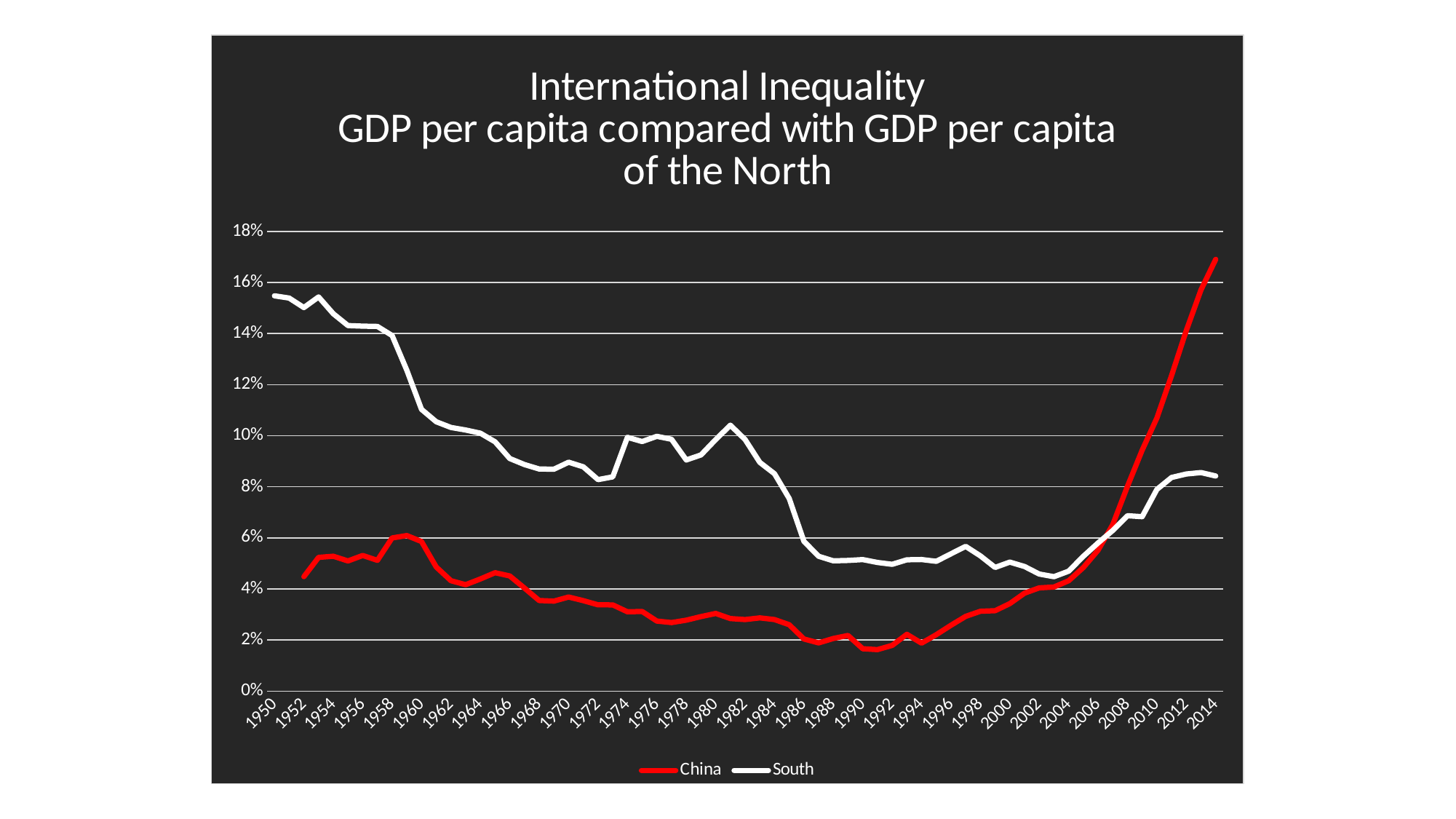

### Chart: International Inequality GDP per capita compared with GDP per capita of the North

| Category | China | South |
|---|---|---|
| 1950 | None | 0.1547621270695784 |
| 1951 | None | 0.1538953072531815 |
| 1952 | 0.0448156675347905 | 0.15016117264958587 |
| 1953 | 0.05235027234591614 | 0.15432471038446124 |
| 1954 | 0.05280321858260253 | 0.14776654586824572 |
| 1955 | 0.05096288916101037 | 0.1431225864935636 |
| 1956 | 0.05310440401286528 | 0.14289741126541158 |
| 1957 | 0.05119955467855712 | 0.14276156412574625 |
| 1958 | 0.059969934899087925 | 0.13922505497687904 |
| 1959 | 0.060908951817413154 | 0.12560718550225372 |
| 1960 | 0.05857331993331731 | 0.11032674762935489 |
| 1961 | 0.048590447394804 | 0.10546377081093769 |
| 1962 | 0.04323620284178271 | 0.1032202280966828 |
| 1963 | 0.0416692266673623 | 0.10223146838610588 |
| 1964 | 0.04389554511022063 | 0.10098527870572287 |
| 1965 | 0.04637806847285613 | 0.0975888309851471 |
| 1966 | 0.04508908463268052 | 0.09108373112991065 |
| 1967 | 0.040338750027377704 | 0.08870148887351895 |
| 1968 | 0.035480437025165124 | 0.08696558304067255 |
| 1969 | 0.035253591738683324 | 0.08687469774764908 |
| 1970 | 0.036843551928401934 | 0.08962538194812884 |
| 1971 | 0.03542552660051192 | 0.08781965626508136 |
| 1972 | 0.033794872697925055 | 0.08280064526831822 |
| 1973 | 0.0337608660700064 | 0.08388154192559741 |
| 1974 | 0.03106290159248948 | 0.09935706556918938 |
| 1975 | 0.03117588137785446 | 0.09770710418240038 |
| 1976 | 0.027426634555553404 | 0.09975790001980198 |
| 1977 | 0.02685163845501521 | 0.09858627788784143 |
| 1978 | 0.02779052579446246 | 0.09050726370912857 |
| 1979 | 0.029180416816756594 | 0.09247216842414382 |
| 1980 | 0.030407860920628017 | 0.09847220906788484 |
| 1981 | 0.02840780319136625 | 0.10412224991522287 |
| 1982 | 0.028026644313777084 | 0.09848710628647485 |
| 1983 | 0.02867487102019669 | 0.08957100221872 |
| 1984 | 0.028024326851877095 | 0.08510728607031606 |
| 1985 | 0.026008818520128794 | 0.07543470361217793 |
| 1986 | 0.020404654339302275 | 0.058633347650340915 |
| 1987 | 0.018880578758350385 | 0.05278869426248874 |
| 1988 | 0.02060374226518773 | 0.05101703275863278 |
| 1989 | 0.021795874500347704 | 0.05116996014998478 |
| 1990 | 0.0165941790971578 | 0.05150710487964751 |
| 1991 | 0.01626359143991061 | 0.05037224144867389 |
| 1992 | 0.017912534869120138 | 0.049644654109483335 |
| 1993 | 0.02223843640930779 | 0.05142361054506486 |
| 1994 | 0.018776114399817218 | 0.05151930387901618 |
| 1995 | 0.02209848276105633 | 0.050829223956556875 |
| 1996 | 0.02581075365501176 | 0.05377392103686028 |
| 1997 | 0.02926515738824814 | 0.05667026549355252 |
| 1998 | 0.03125941915495063 | 0.0529413442968586 |
| 1999 | 0.03148324293523312 | 0.04841676396755784 |
| 2000 | 0.03428141801245747 | 0.050507500249713906 |
| 2001 | 0.03835350553544184 | 0.04879978878997911 |
| 2002 | 0.040432431443280195 | 0.045852412593335314 |
| 2003 | 0.04076329633963996 | 0.04478791411787849 |
| 2004 | 0.043209102581155706 | 0.04697046877111738 |
| 2005 | 0.048391963614259736 | 0.05277335796966065 |
| 2006 | 0.05516097842147338 | 0.058016443604038084 |
| 2007 | 0.06519034125903811 | 0.06288646081495684 |
| 2008 | 0.08018264081379352 | 0.06868157825353978 |
| 2009 | 0.09436745302327192 | 0.06830356441270907 |
| 2010 | 0.10692699748541744 | 0.07897140849313221 |
| 2011 | 0.12358902976605303 | 0.08364165044432793 |
| 2012 | 0.14121536604565016 | 0.08500773073640214 |
| 2013 | 0.1571222498760719 | 0.08555793905705701 |
| 2014 | 0.16905281928987656 | 0.08421282281088743 |